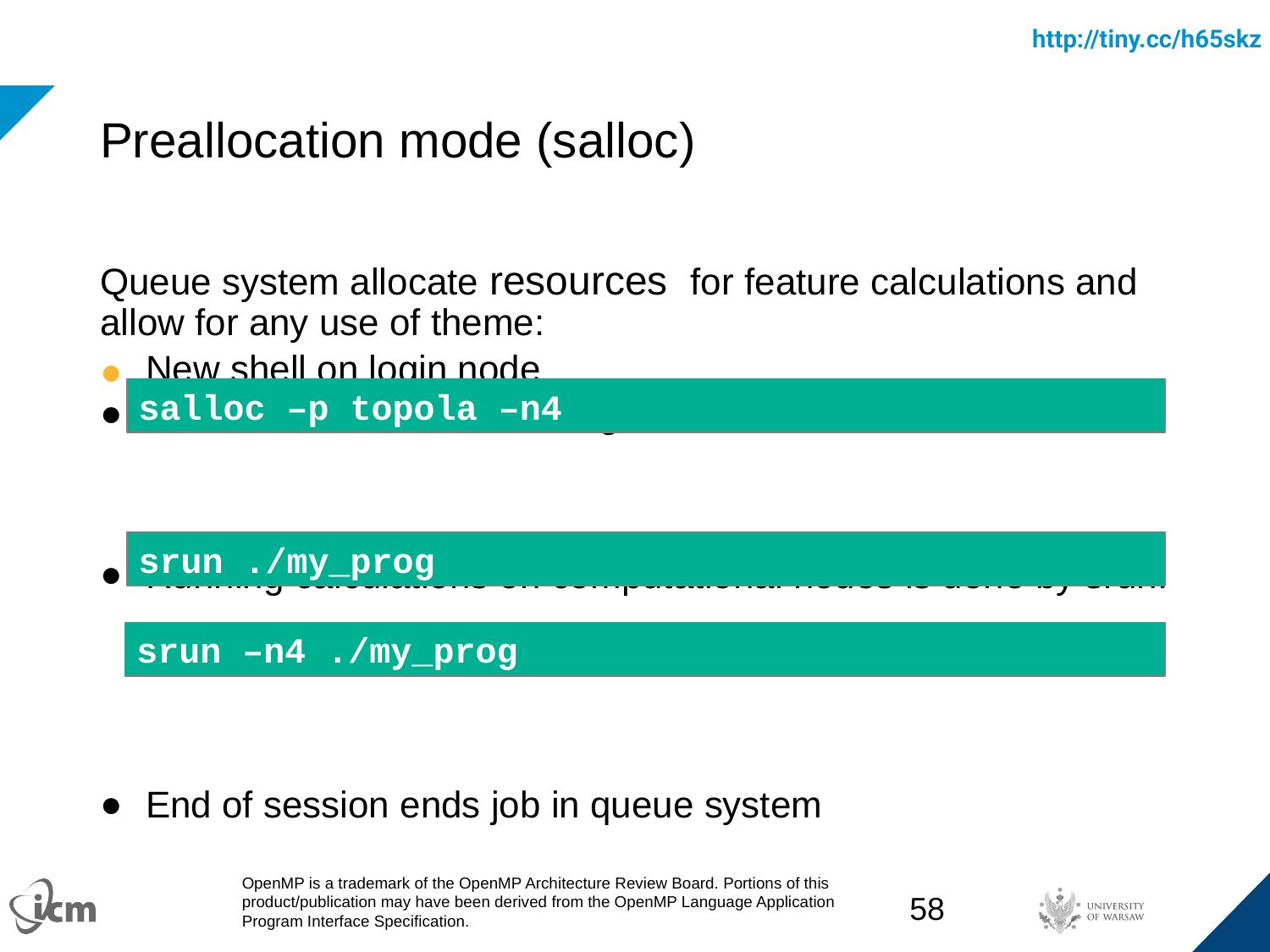

# Preallocation mode (salloc)
Queue system allocate resources  for feature calculations and allow for any use of theme:
New shell on login node
All commands are run on login node

Running calculations on computational nodes is done by srun:

End of session ends job in queue system

salloc –p topola –n4
srun ./my_prog
srun –n4 ./my_prog
58